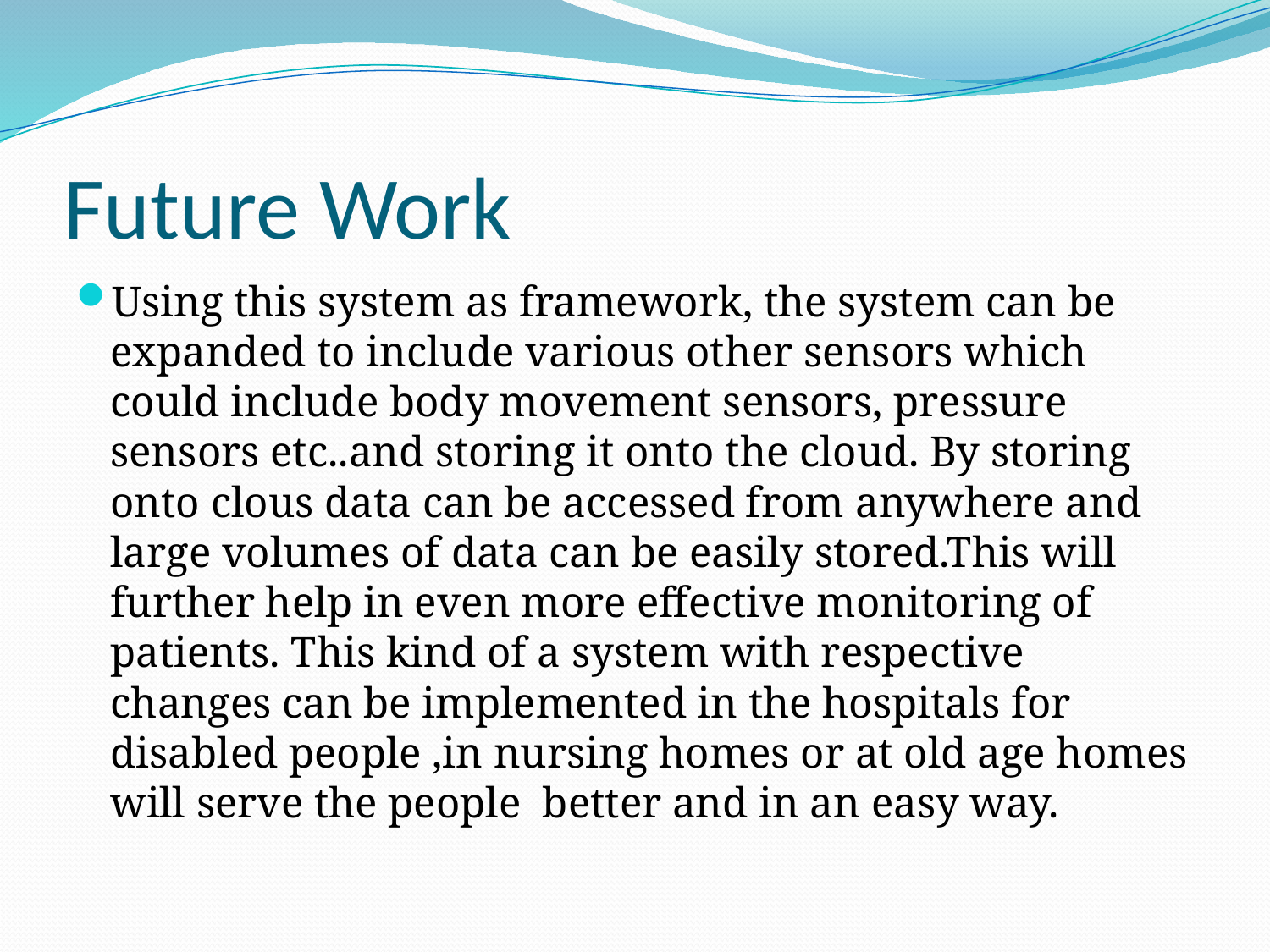

# Future Work
Using this system as framework, the system can be expanded to include various other sensors which could include body movement sensors, pressure sensors etc..and storing it onto the cloud. By storing onto clous data can be accessed from anywhere and large volumes of data can be easily stored.This will further help in even more effective monitoring of patients. This kind of a system with respective changes can be implemented in the hospitals for disabled people ,in nursing homes or at old age homes will serve the people  better and in an easy way.